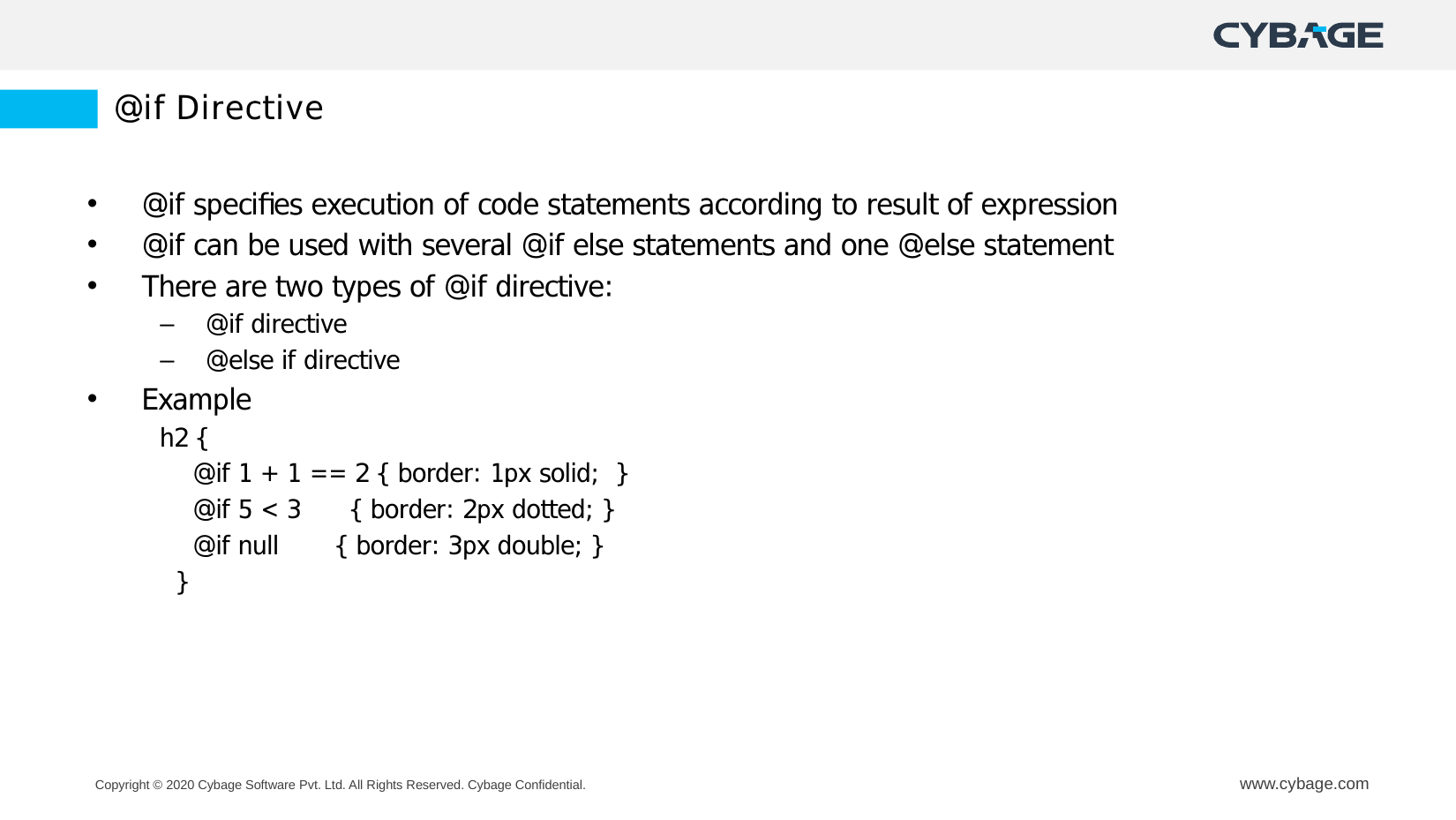

# @if Directive
@if specifies execution of code statements according to result of expression
@if can be used with several @if else statements and one @else statement
There are two types of @if directive:
@if directive
@else if directive
Example
h2 {
    @if 1 + 1 == 2 { border: 1px solid;  }
    @if 5 < 3      { border: 2px dotted; }
    @if null       { border: 3px double; }
  }